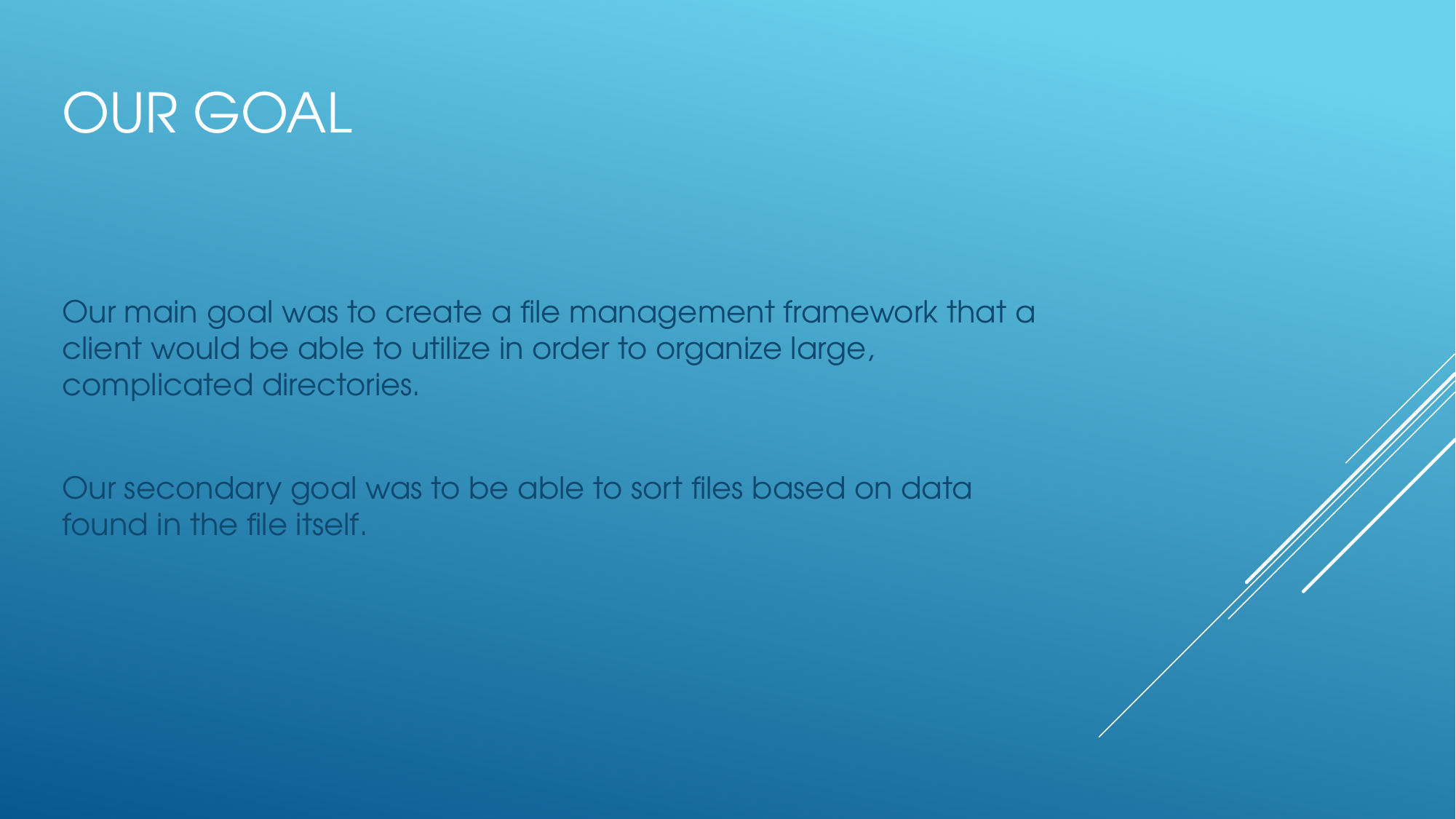

# Our goal
Our main goal was to create a file management framework that a client would be able to utilize in order to organize large, complicated directories.

Our secondary goal was to be able to sort files based on data found in the file itself.